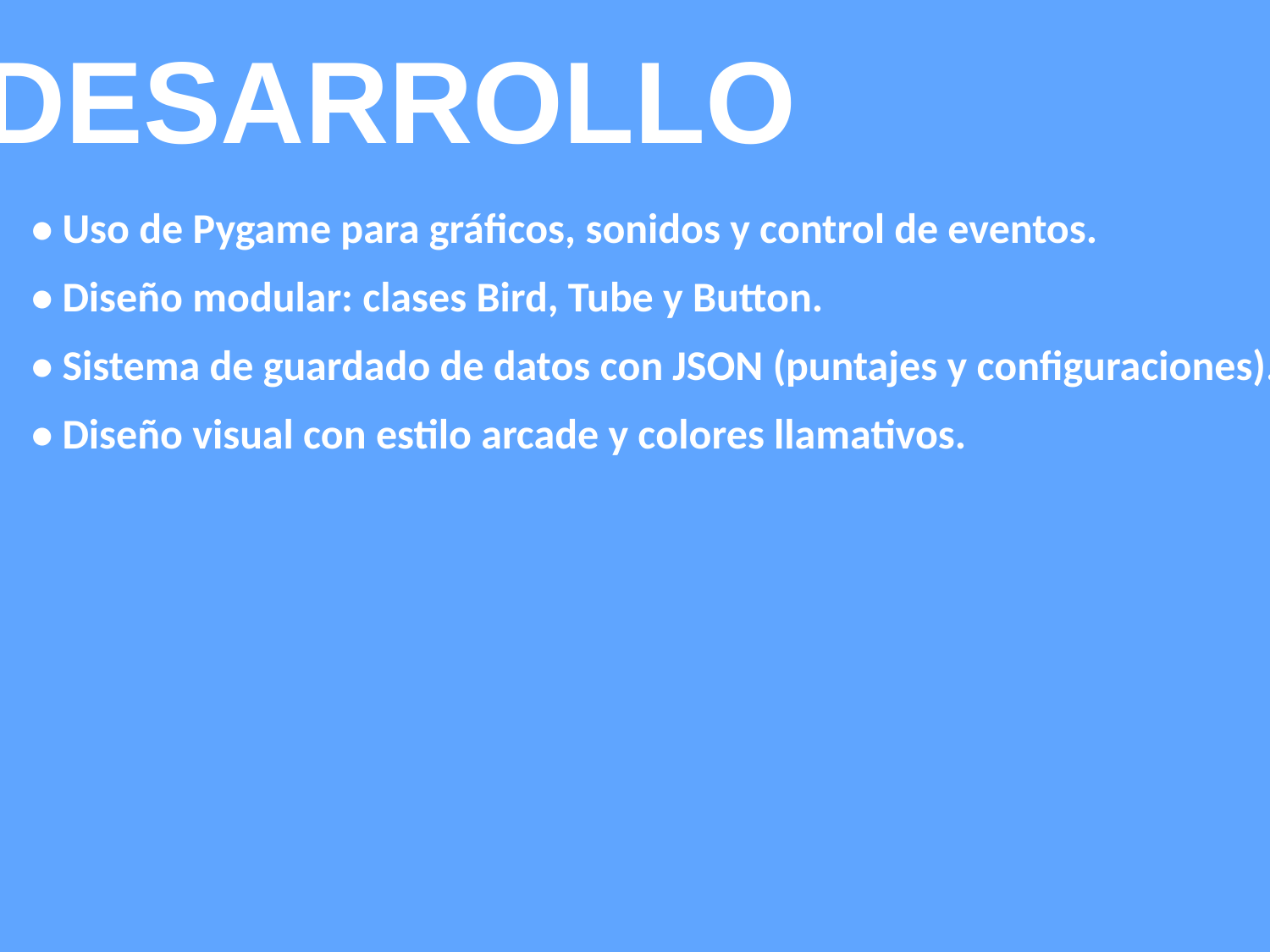

DESARROLLO

• Uso de Pygame para gráficos, sonidos y control de eventos.
• Diseño modular: clases Bird, Tube y Button.
• Sistema de guardado de datos con JSON (puntajes y configuraciones).
• Diseño visual con estilo arcade y colores llamativos.